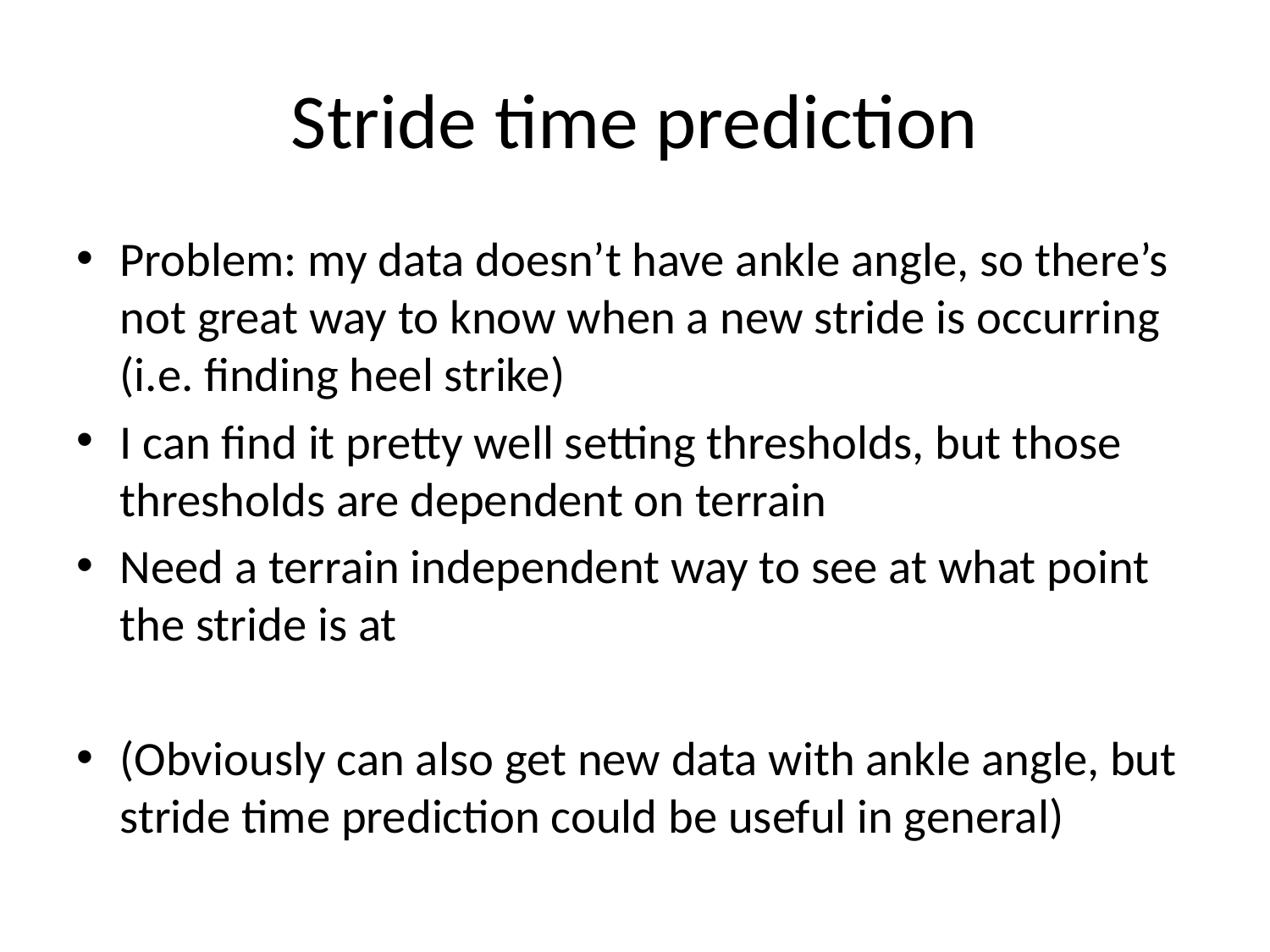

# Stride time prediction
Problem: my data doesn’t have ankle angle, so there’s not great way to know when a new stride is occurring (i.e. finding heel strike)
I can find it pretty well setting thresholds, but those thresholds are dependent on terrain
Need a terrain independent way to see at what point the stride is at

(Obviously can also get new data with ankle angle, but stride time prediction could be useful in general)